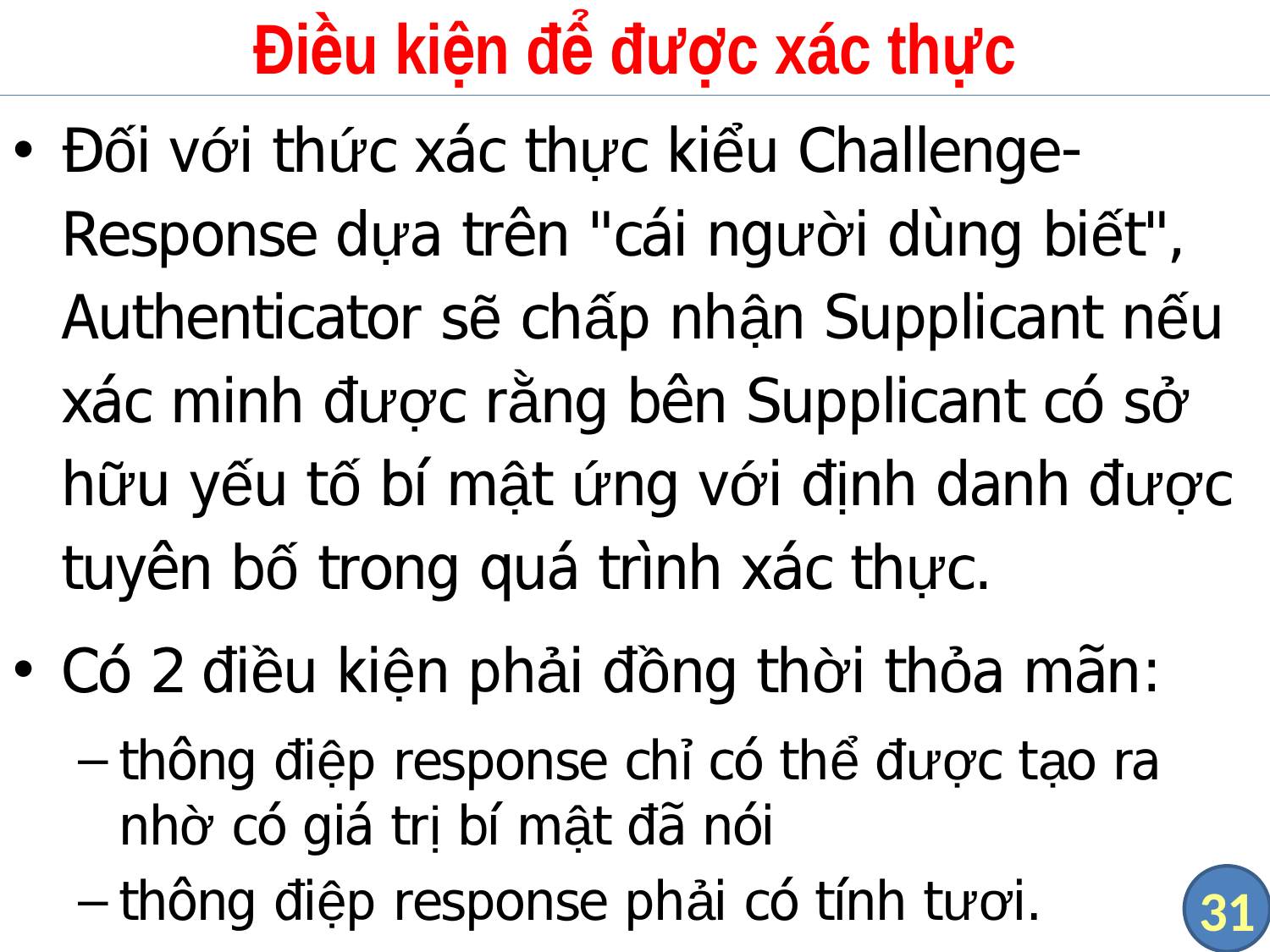

# Điều kiện để được xác thực
Đối với thức xác thực kiểu Challenge-Response dựa trên "cái người dùng biết", Authenticator sẽ chấp nhận Supplicant nếu xác minh được rằng bên Supplicant có sở hữu yếu tố bí mật ứng với định danh được tuyên bố trong quá trình xác thực.
Có 2 điều kiện phải đồng thời thỏa mãn:
thông điệp response chỉ có thể được tạo ra nhờ có giá trị bí mật đã nói
thông điệp response phải có tính tươi.
31